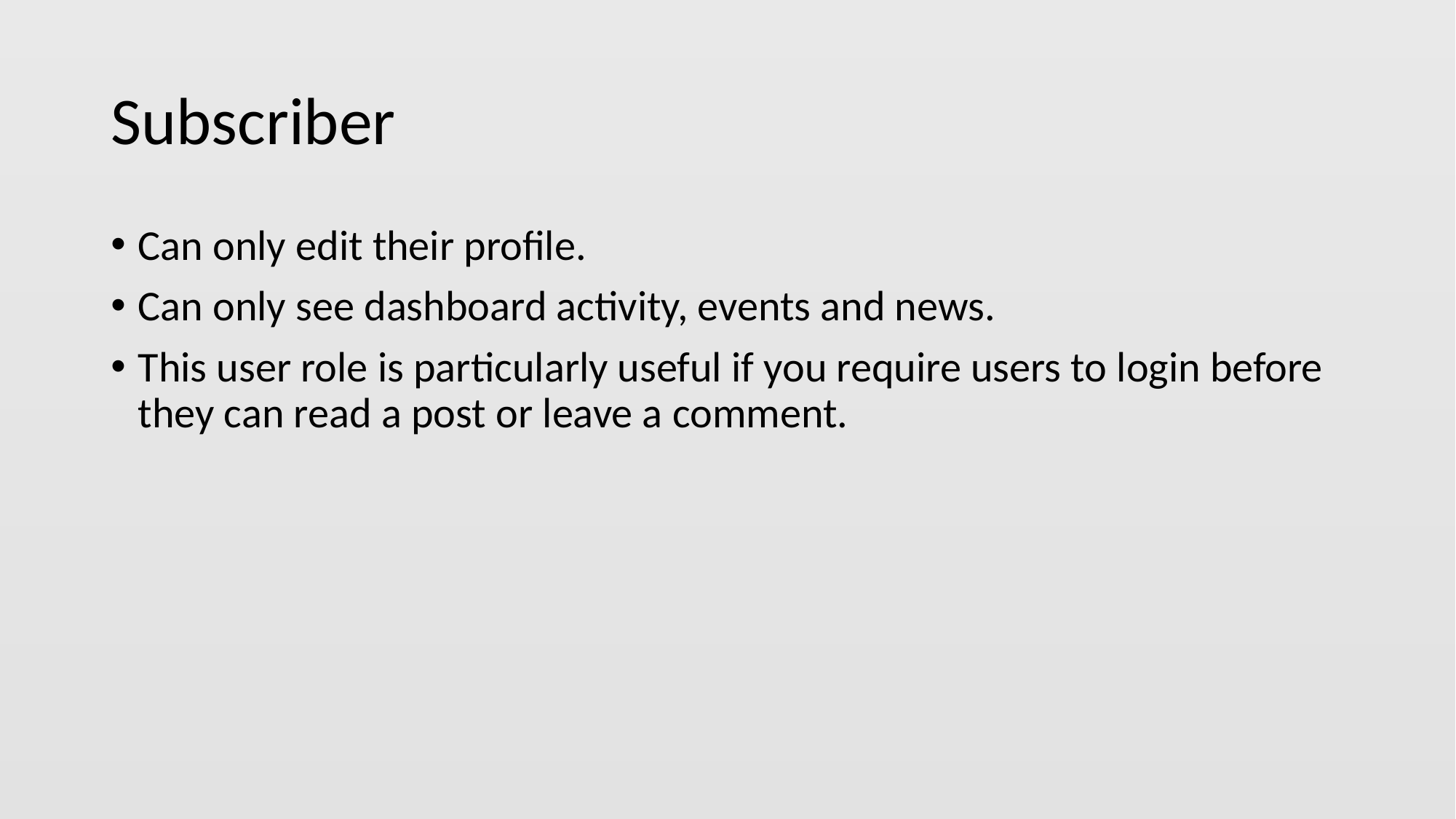

# Subscriber
Can only edit their profile.
Can only see dashboard activity, events and news.
This user role is particularly useful if you require users to login before they can read a post or leave a comment.